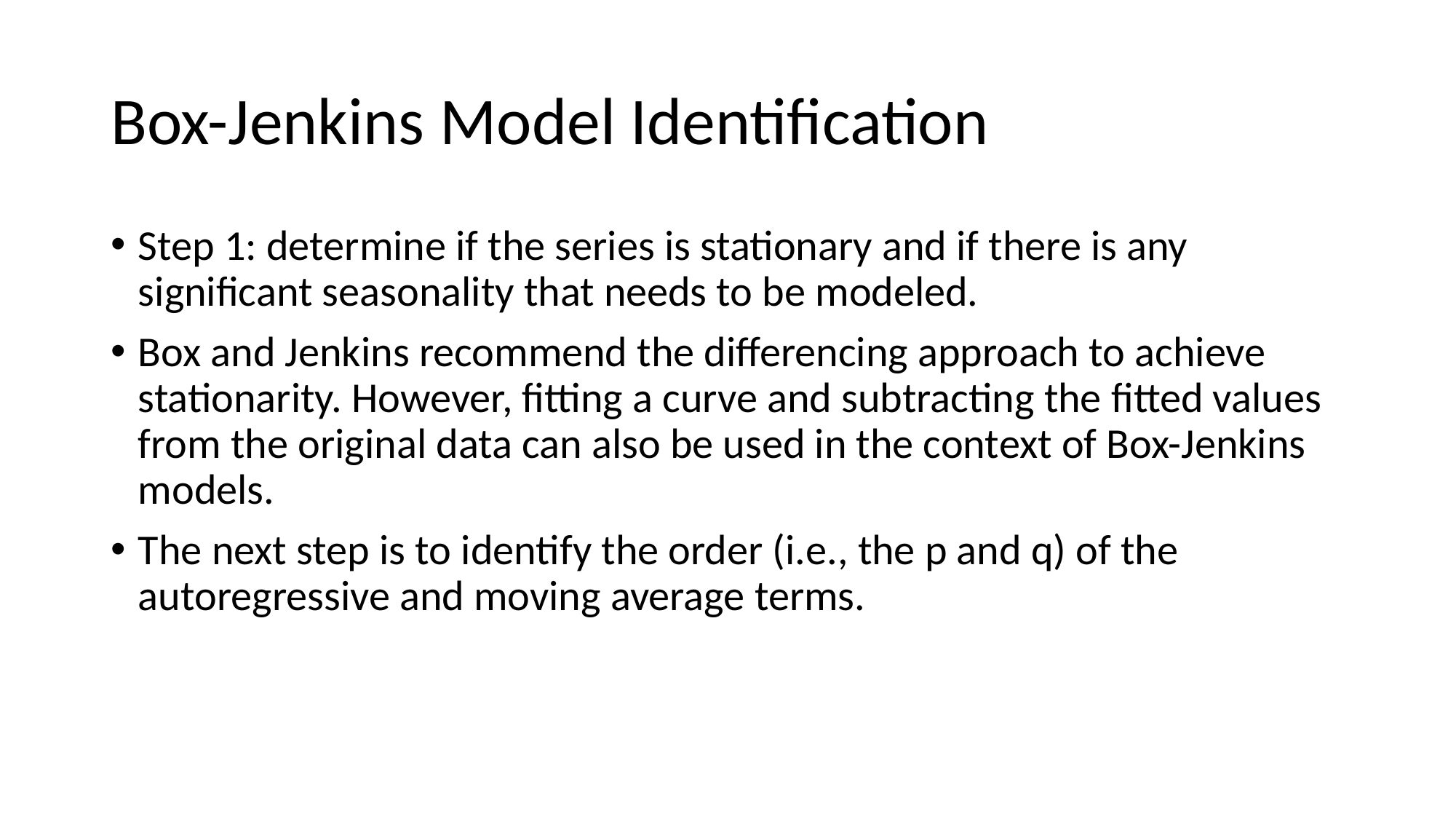

# Box-Jenkins Model Identification
Step 1: determine if the series is stationary and if there is any significant seasonality that needs to be modeled.
Box and Jenkins recommend the differencing approach to achieve stationarity. However, fitting a curve and subtracting the fitted values from the original data can also be used in the context of Box-Jenkins models.
The next step is to identify the order (i.e., the p and q) of the autoregressive and moving average terms.